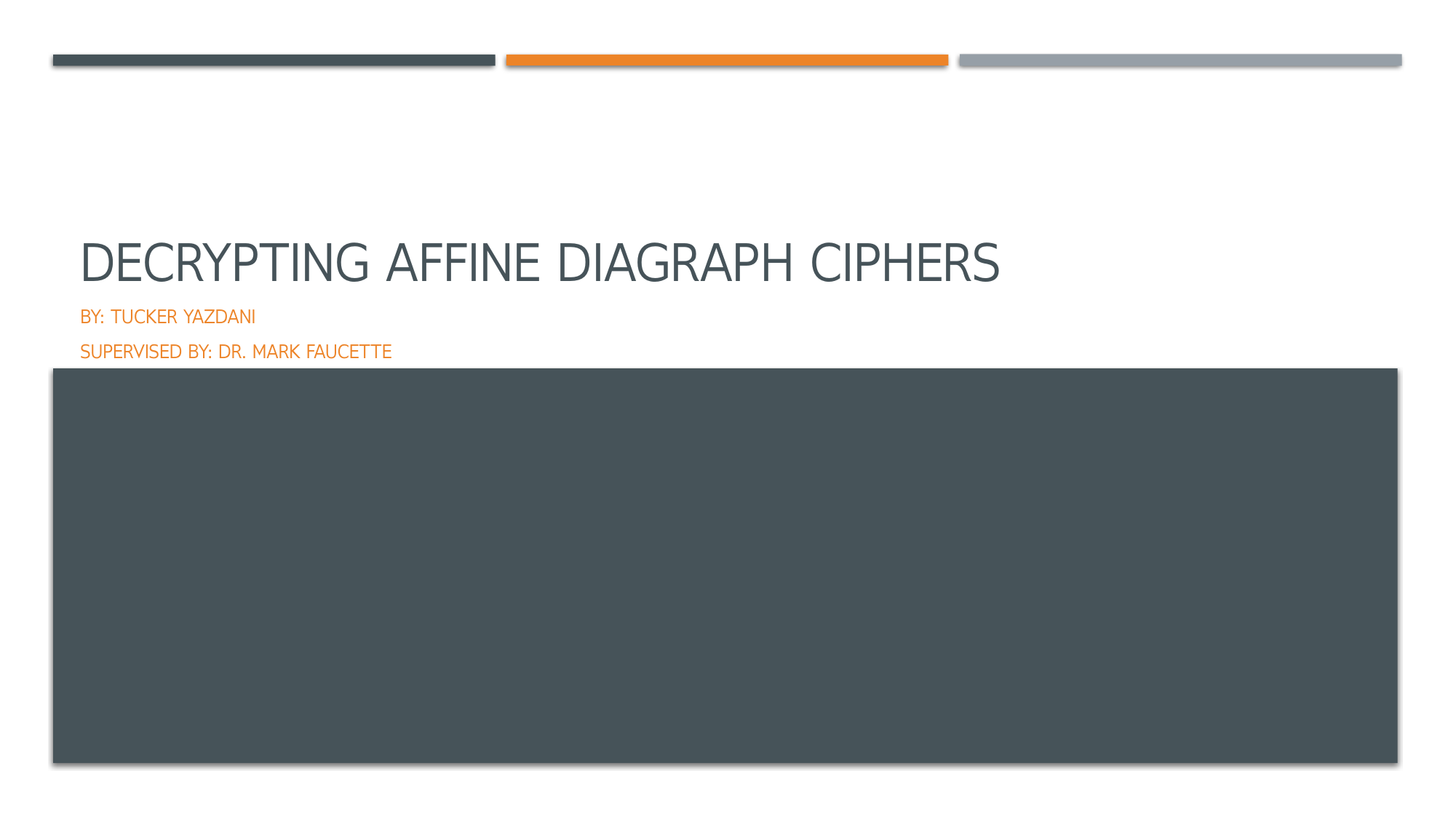

# Decrypting Affine Diagraph Ciphers
By: Tucker Yazdani
Supervised by: Dr. Mark Faucette